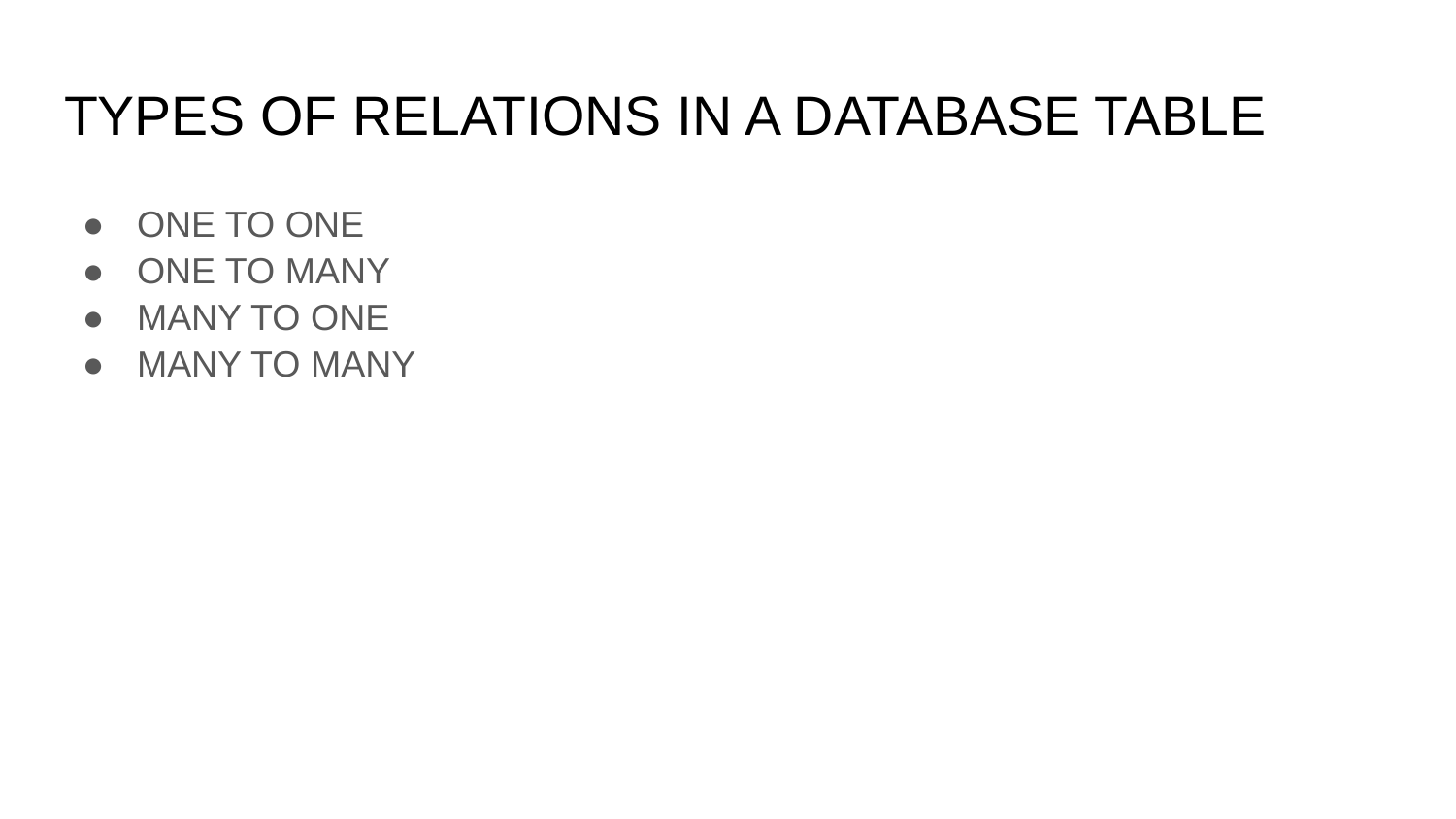

# TYPES OF RELATIONS IN A DATABASE TABLE
ONE TO ONE
ONE TO MANY
MANY TO ONE
MANY TO MANY